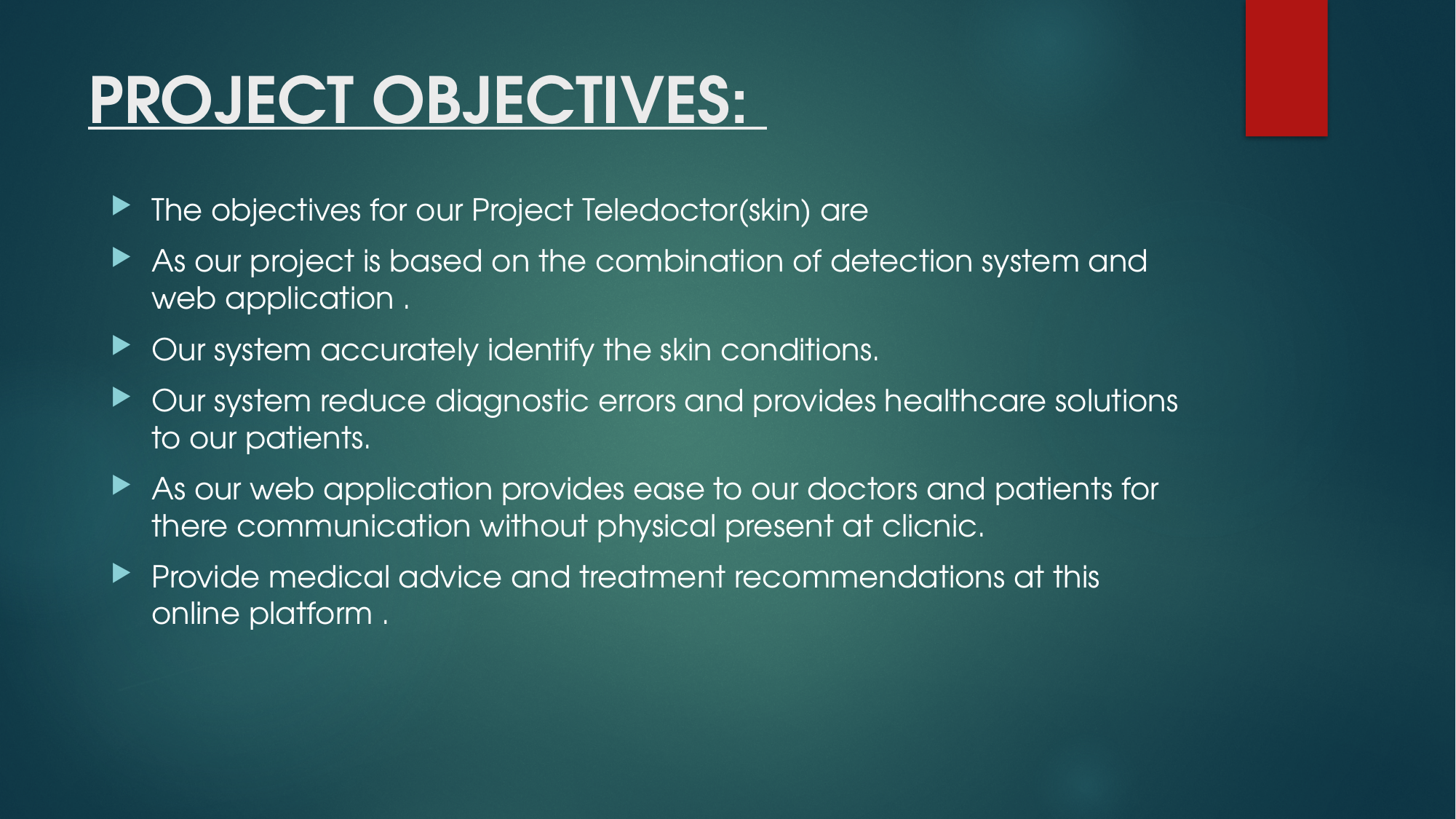

# PROJECT OBJECTIVES:
The objectives for our Project Teledoctor(skin) are
As our project is based on the combination of detection system and web application .
Our system accurately identify the skin conditions.
Our system reduce diagnostic errors and provides healthcare solutions to our patients.
As our web application provides ease to our doctors and patients for there communication without physical present at clicnic.
Provide medical advice and treatment recommendations at this online platform .